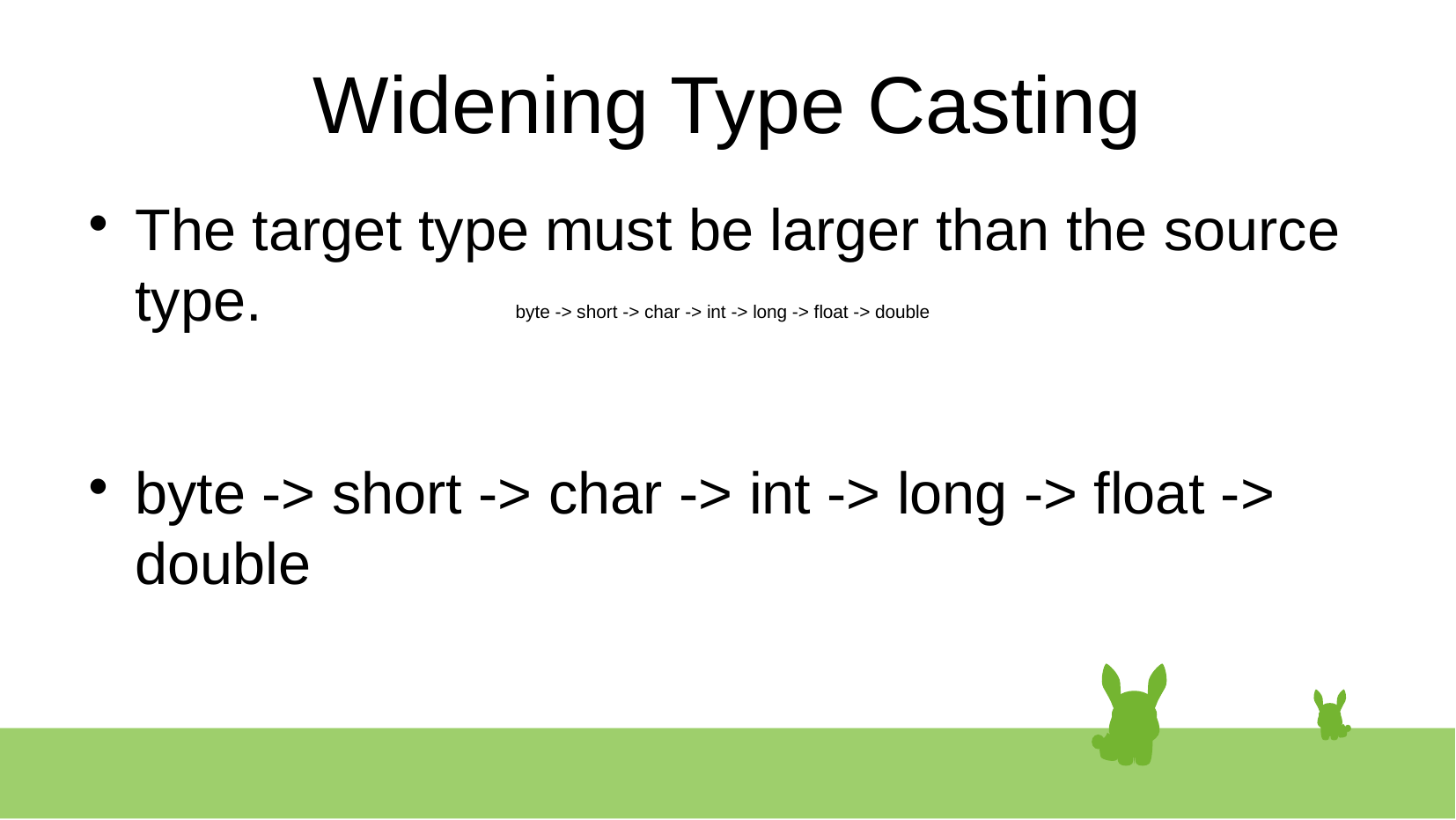

# Widening Type Casting
The target type must be larger than the source type.

byte -> short -> char -> int -> long -> float -> double
byte -> short -> char -> int -> long -> float -> double